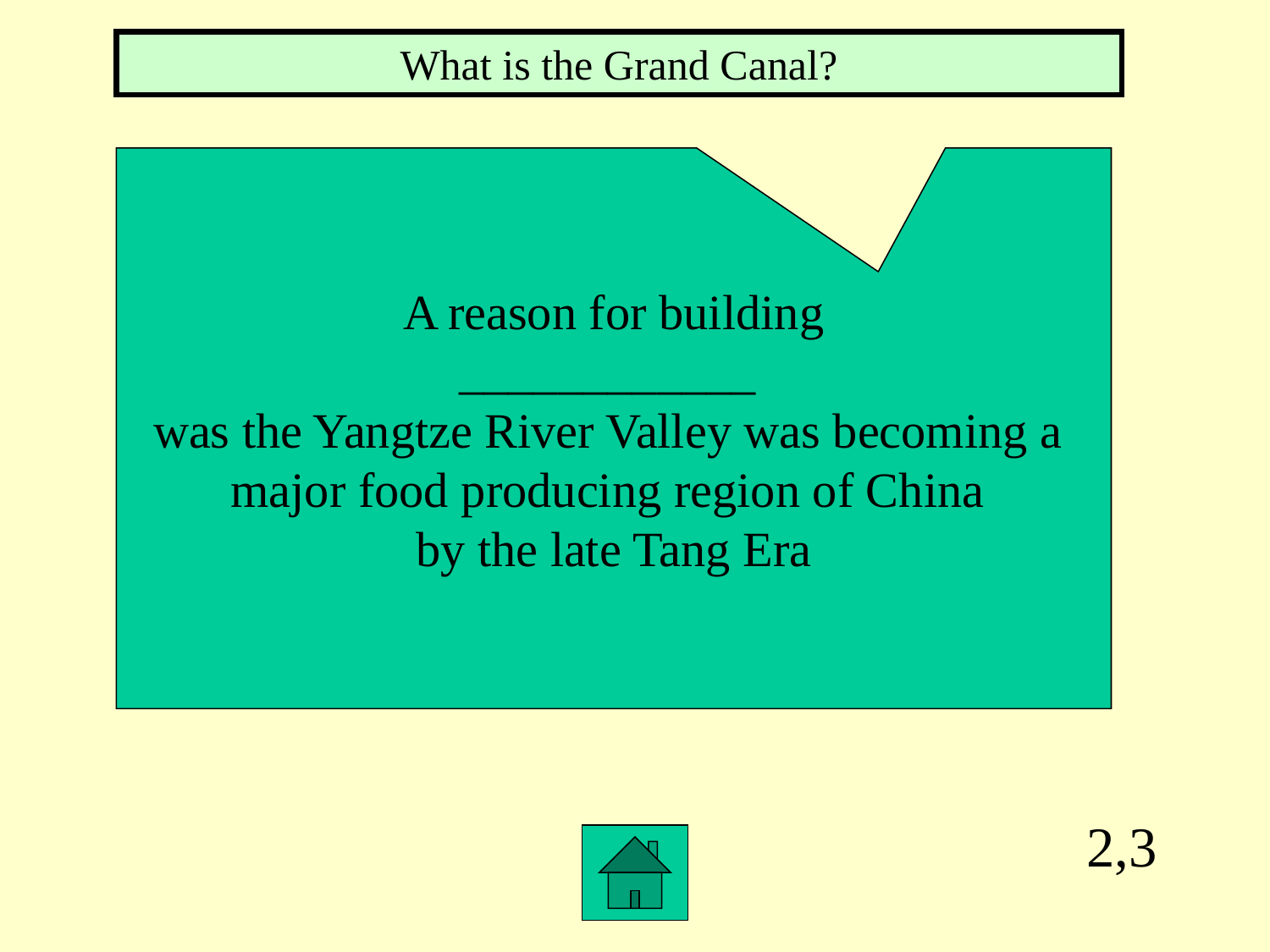

What is the Grand Canal?
A reason for building
____________
was the Yangtze River Valley was becoming a
major food producing region of China
by the late Tang Era
2,3